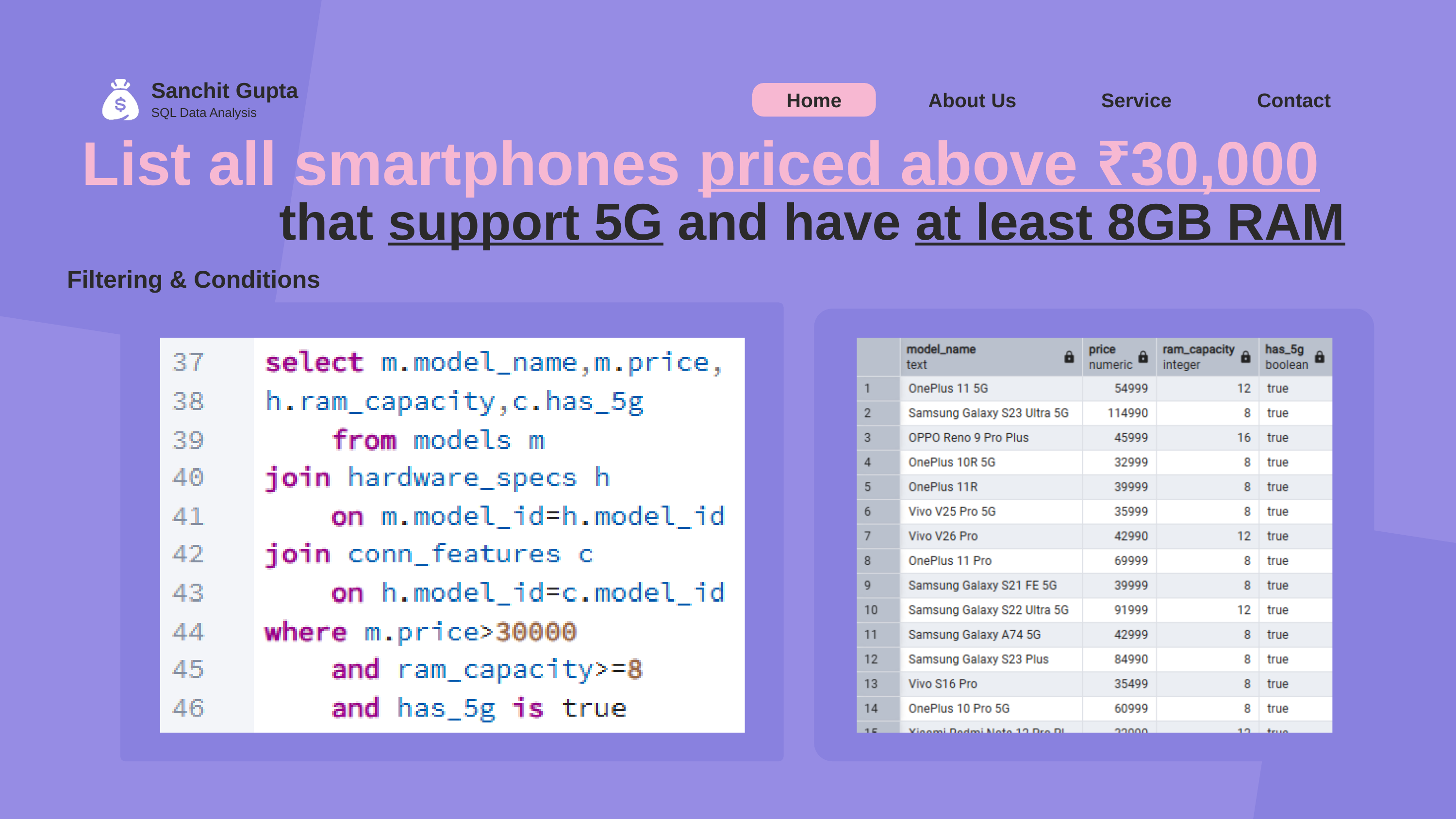

Sanchit Gupta

Home
About Us
Service
Contact
SQL Data Analysis
List all smartphones priced above ₹30,000
 that support 5G and have at least 8GB RAM
Filtering & Conditions